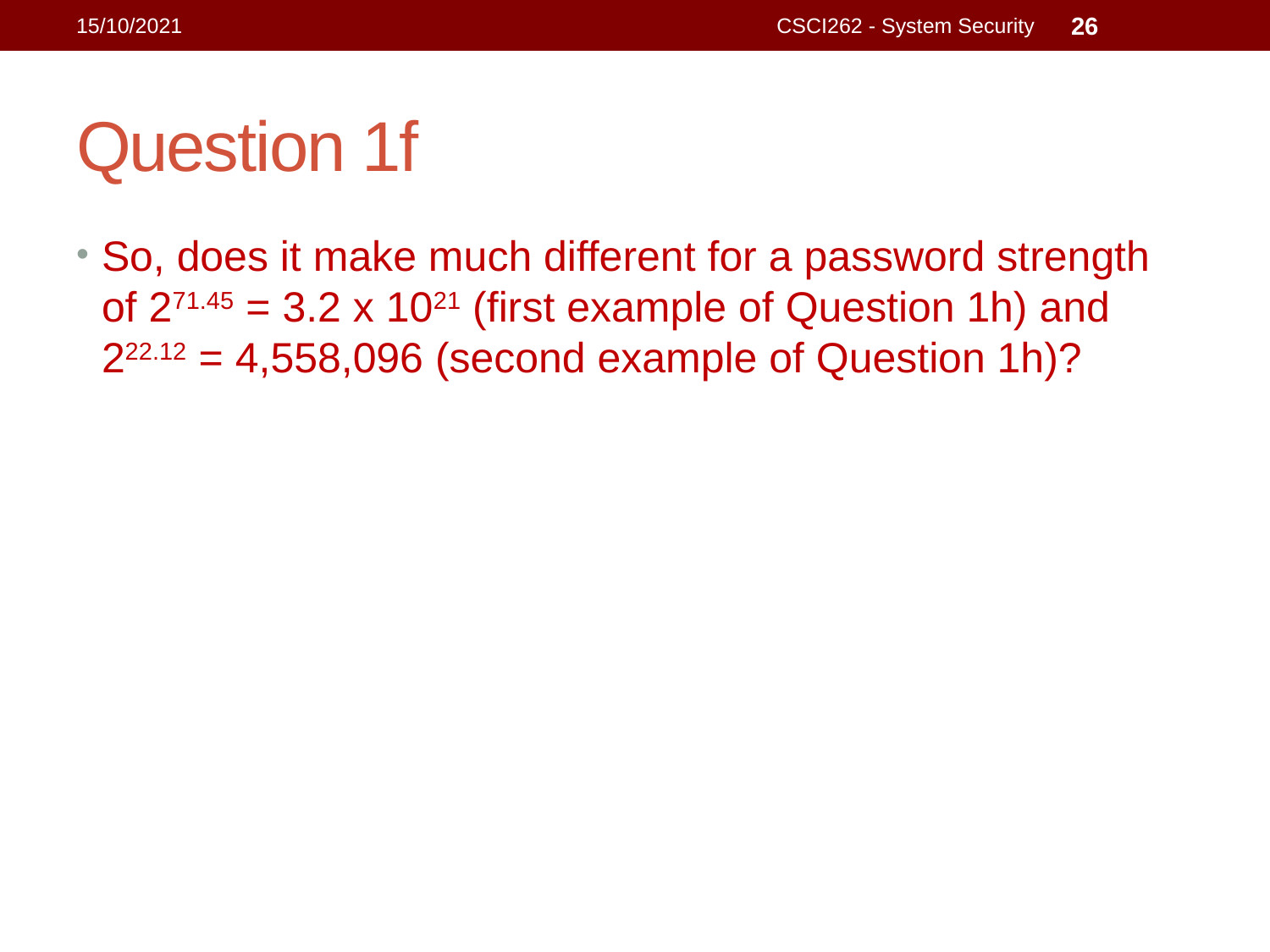

15/10/2021
CSCI262 - System Security
26
# Question 1f
So, does it make much different for a password strength of 271.45 = 3.2 x 1021 (first example of Question 1h) and 222.12 = 4,558,096 (second example of Question 1h)?